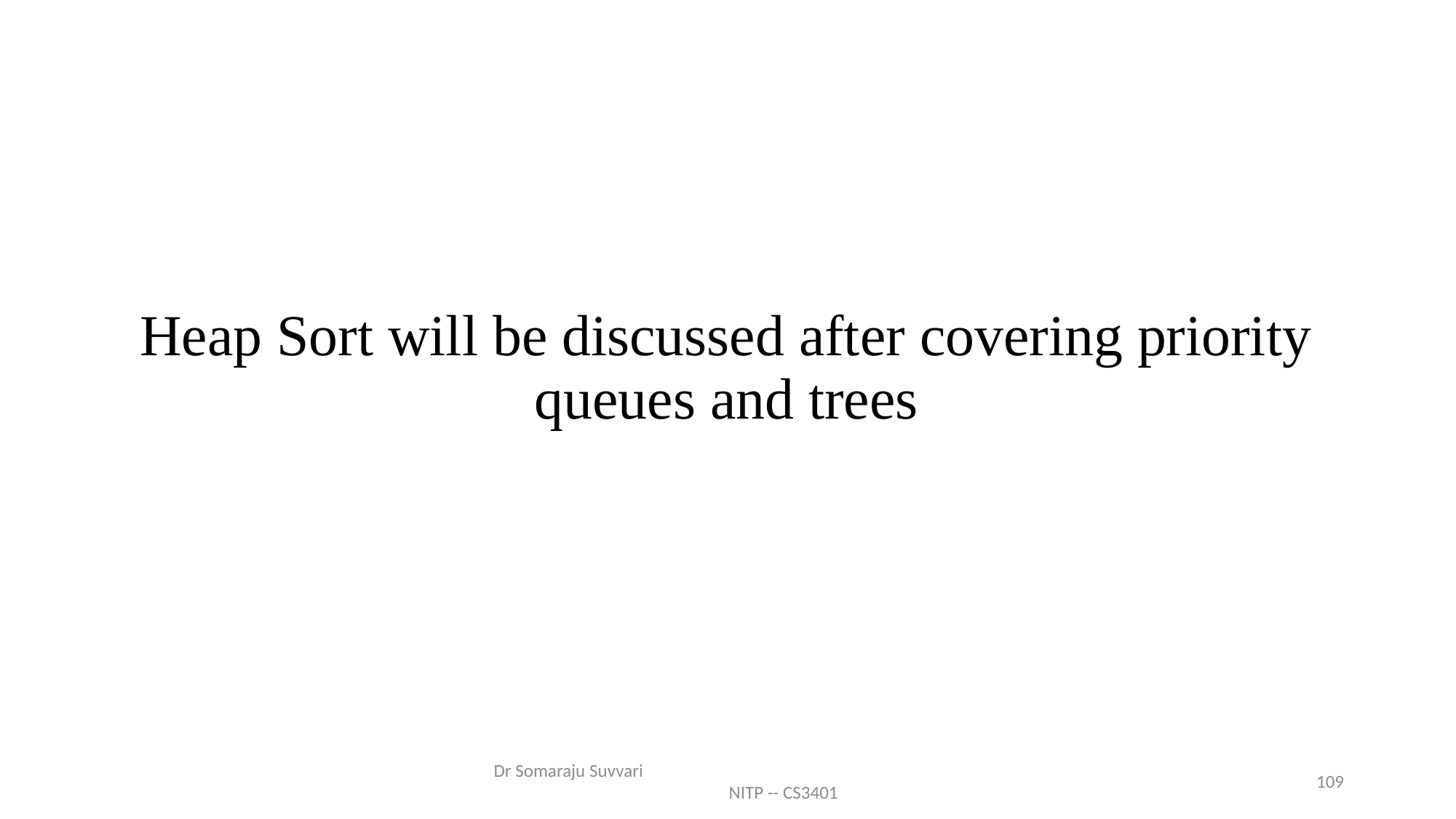

# Heap Sort will be discussed after covering priority queues and trees
Dr Somaraju Suvvari                                                                                                        NITP -- CS3401
109